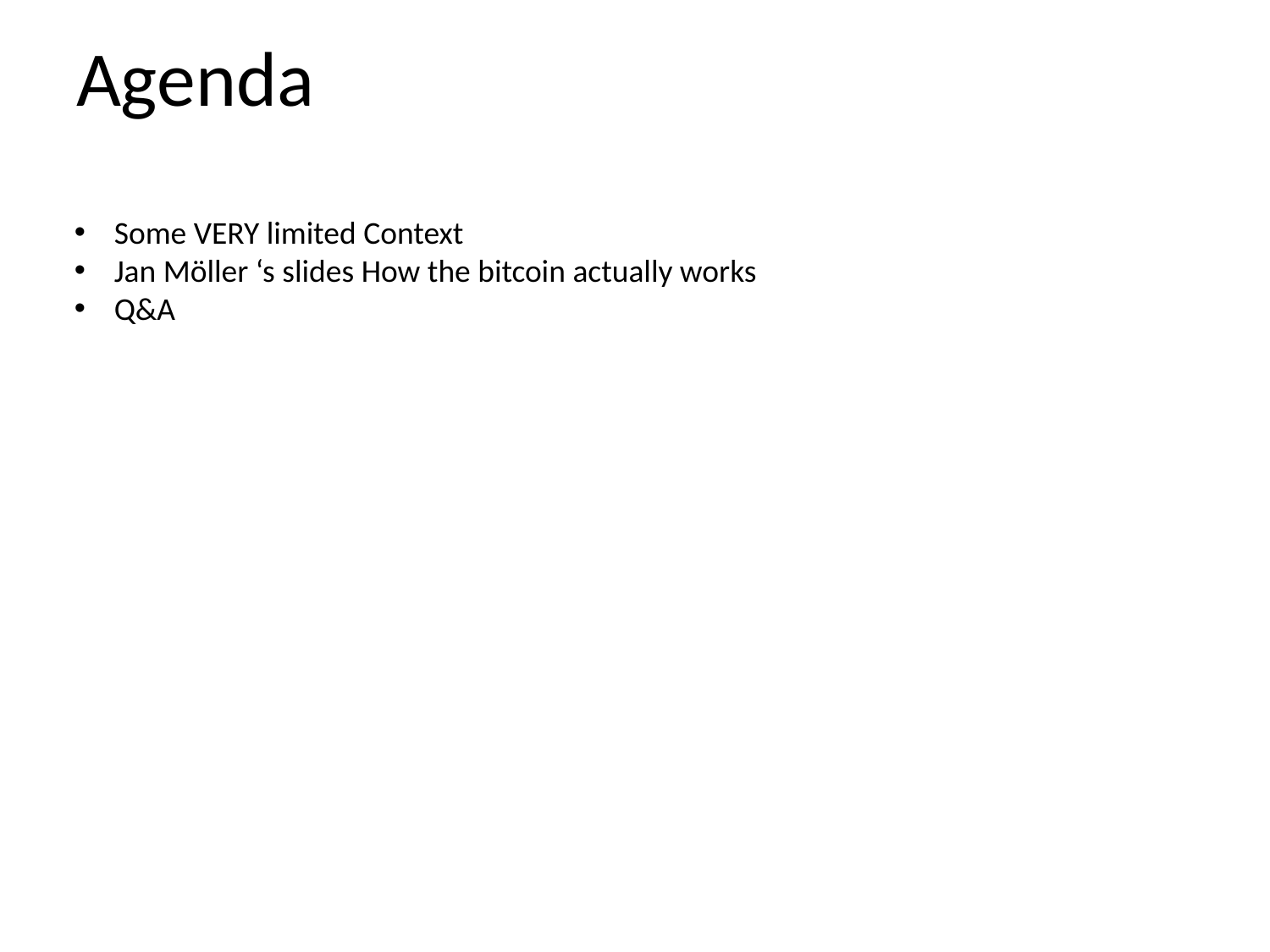

# Agenda
Some VERY limited Context
Jan Möller ‘s slides How the bitcoin actually works
Q&A